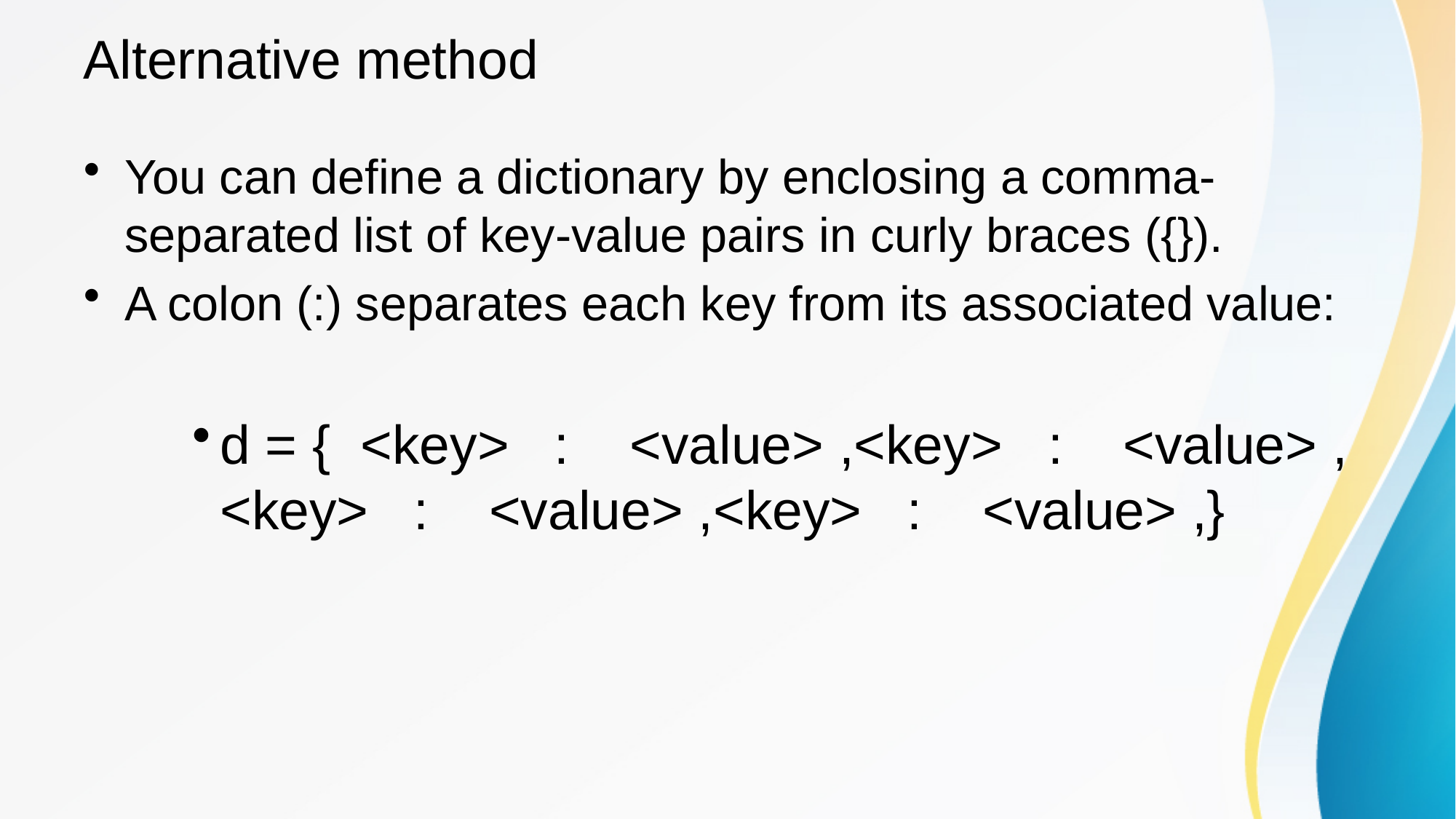

# Alternative method
You can define a dictionary by enclosing a comma-separated list of key-value pairs in curly braces ({}).
A colon (:) separates each key from its associated value:

d = {  <key>   :    <value> ,<key>   :    <value> ,  <key>   :    <value> ,<key>   :    <value> ,}